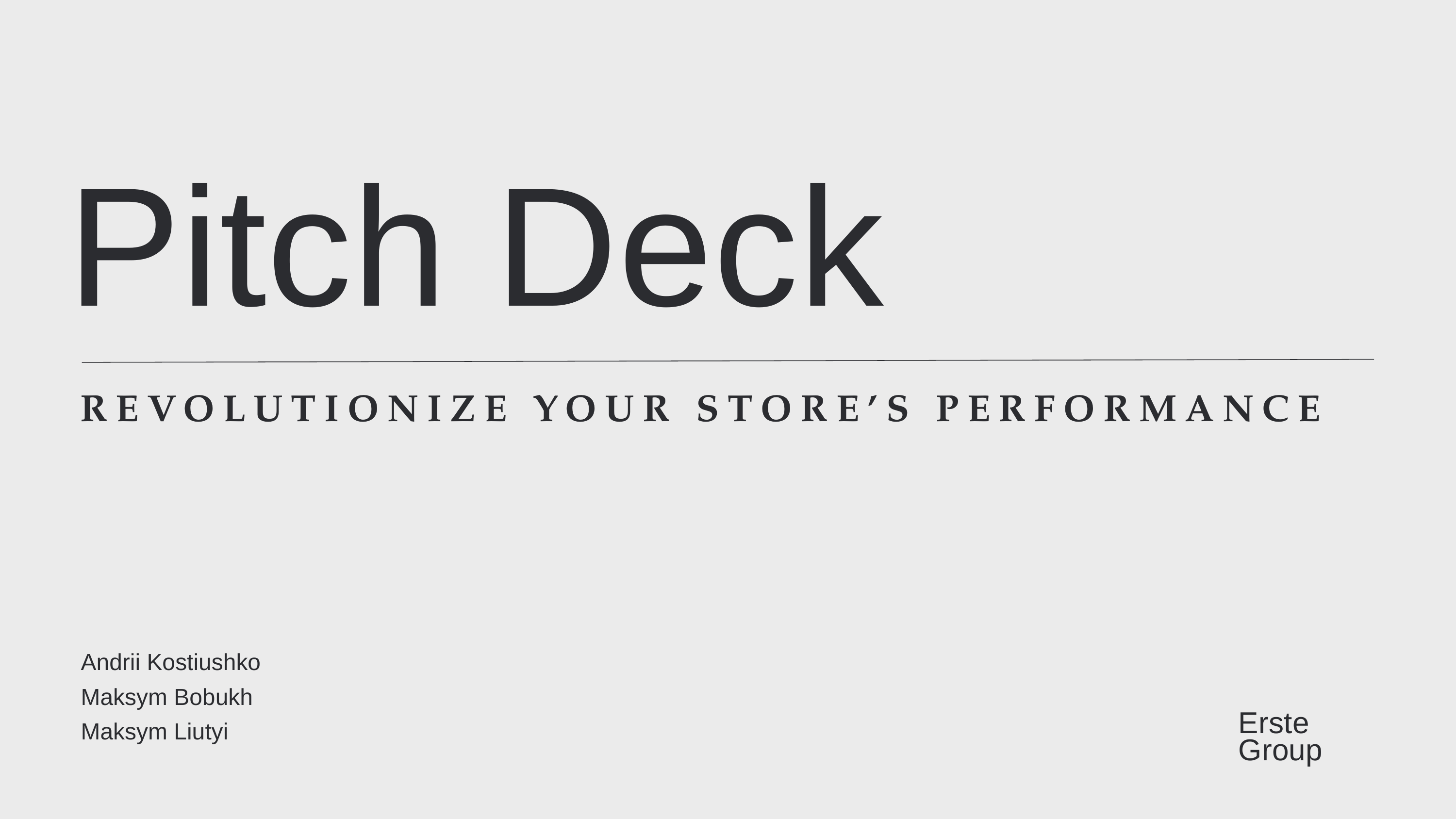

Pitch Deck

REVOLUTIONIZE YOUR STORE’S PERFORMANCE
Andrii Kostiushko
Maksym Bobukh
Maksym Liutyi
Erste
Group